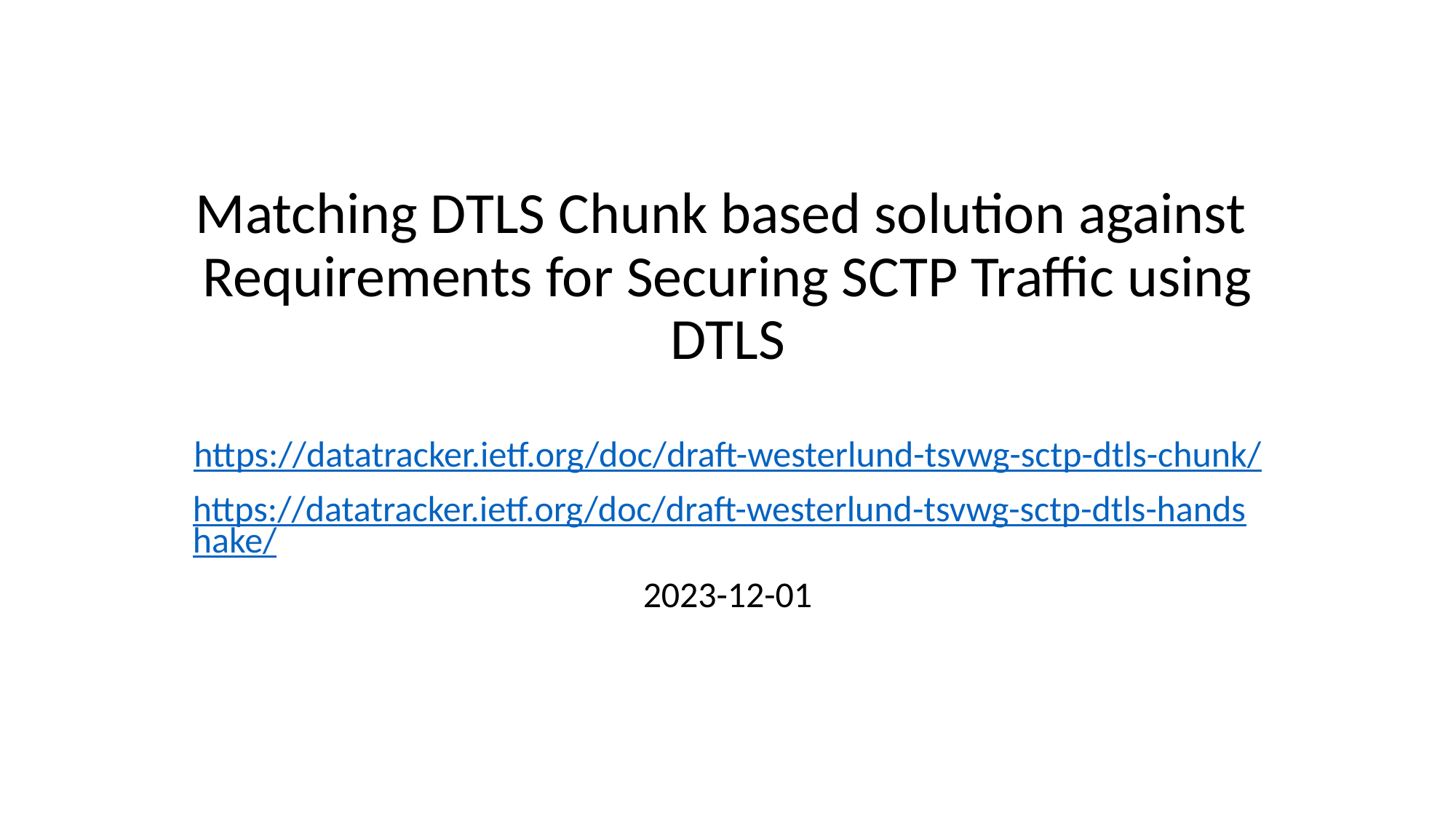

# Matching DTLS Chunk based solution against Requirements for Securing SCTP Traffic using DTLS
https://datatracker.ietf.org/doc/draft-westerlund-tsvwg-sctp-dtls-chunk/
https://datatracker.ietf.org/doc/draft-westerlund-tsvwg-sctp-dtls-handshake/
2023-12-01